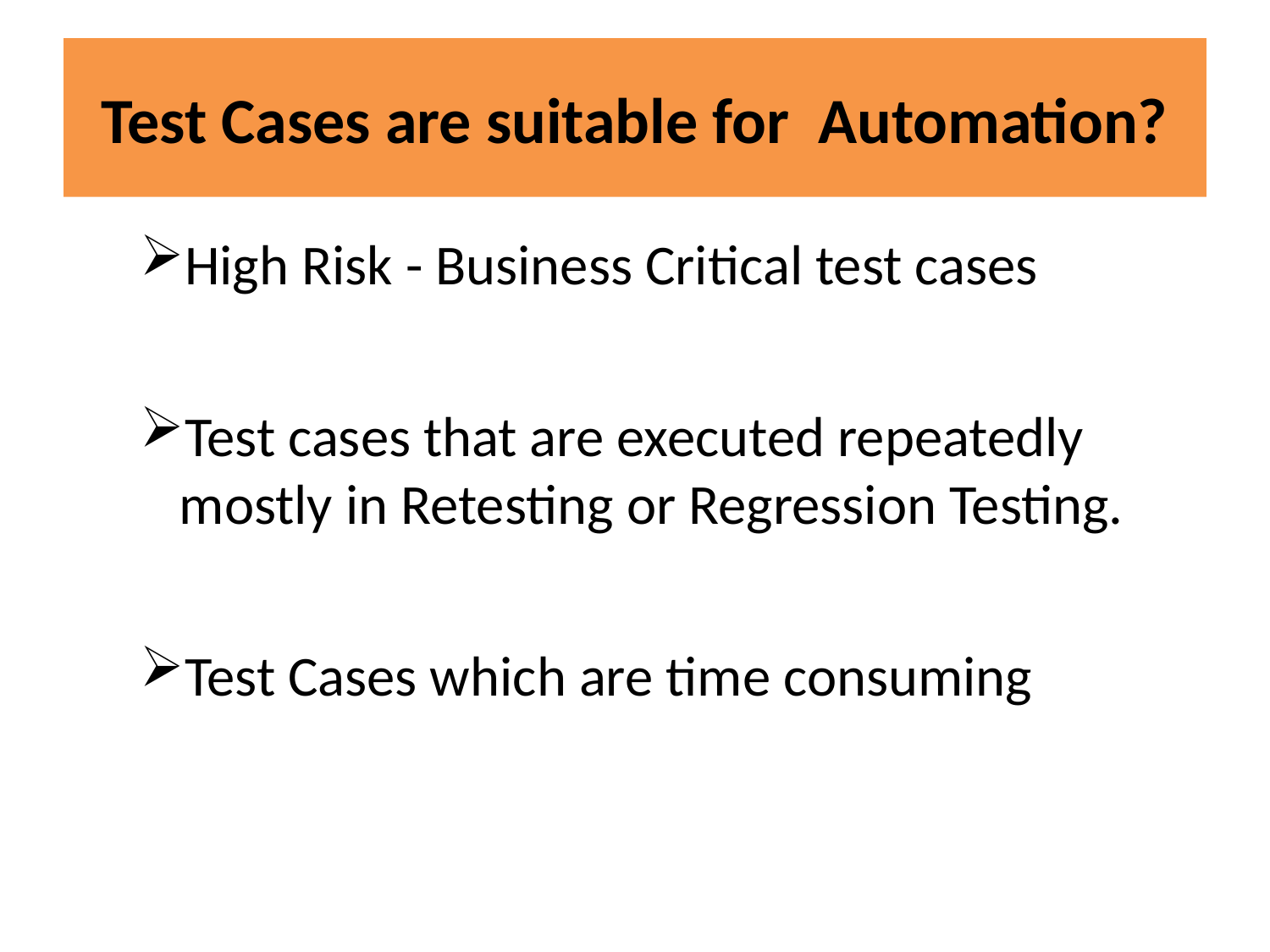

# Test Cases are suitable for  Automation?
High Risk - Business Critical test cases

Test cases that are executed repeatedly mostly in Retesting or Regression Testing.

Test Cases which are time consuming